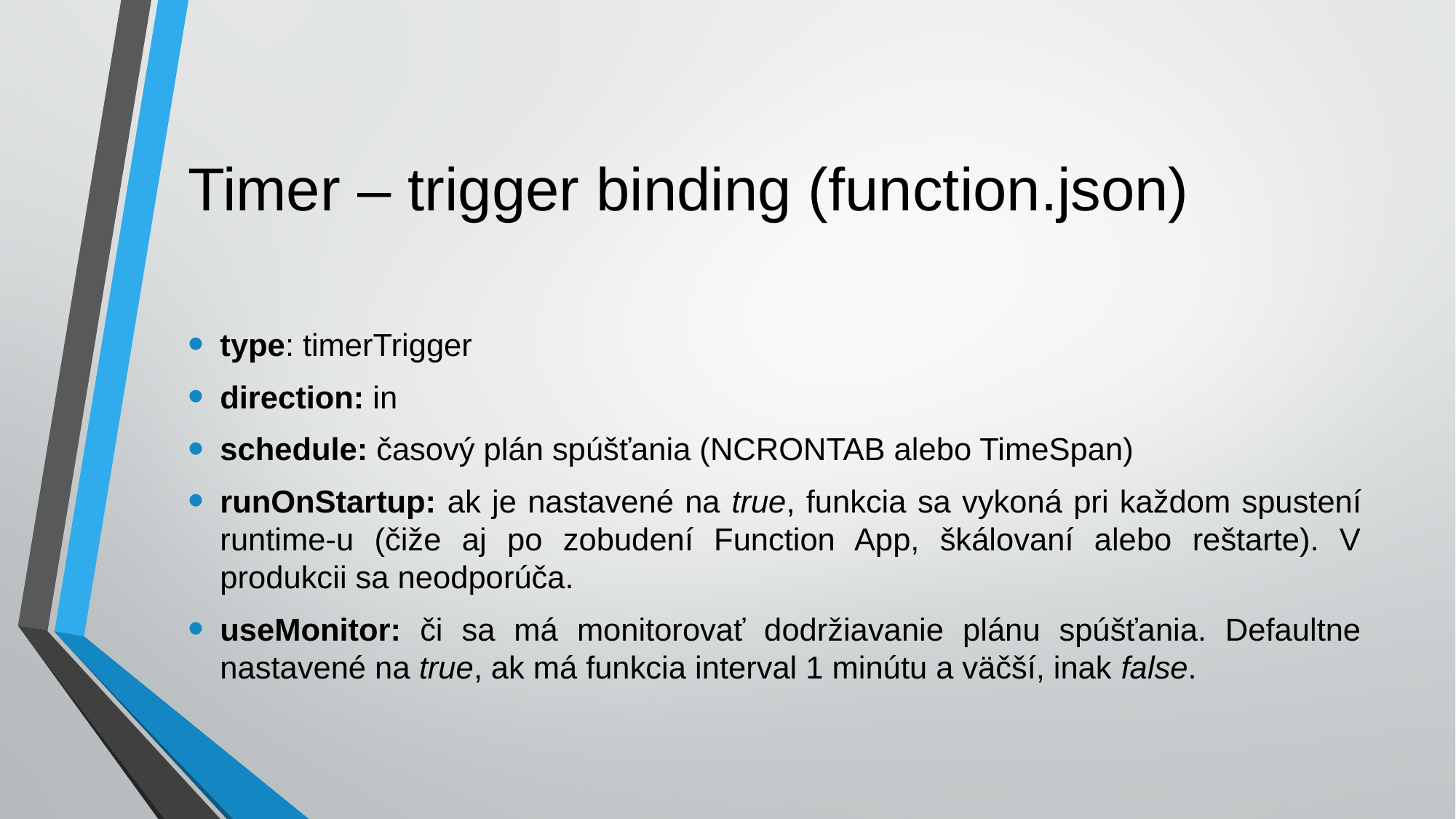

# Timer – trigger binding (function.json)
type: timerTrigger
direction: in
schedule: časový plán spúšťania (NCRONTAB alebo TimeSpan)
runOnStartup: ak je nastavené na true, funkcia sa vykoná pri každom spustení runtime-u (čiže aj po zobudení Function App, škálovaní alebo reštarte). V produkcii sa neodporúča.
useMonitor: či sa má monitorovať dodržiavanie plánu spúšťania. Defaultne nastavené na true, ak má funkcia interval 1 minútu a väčší, inak false.